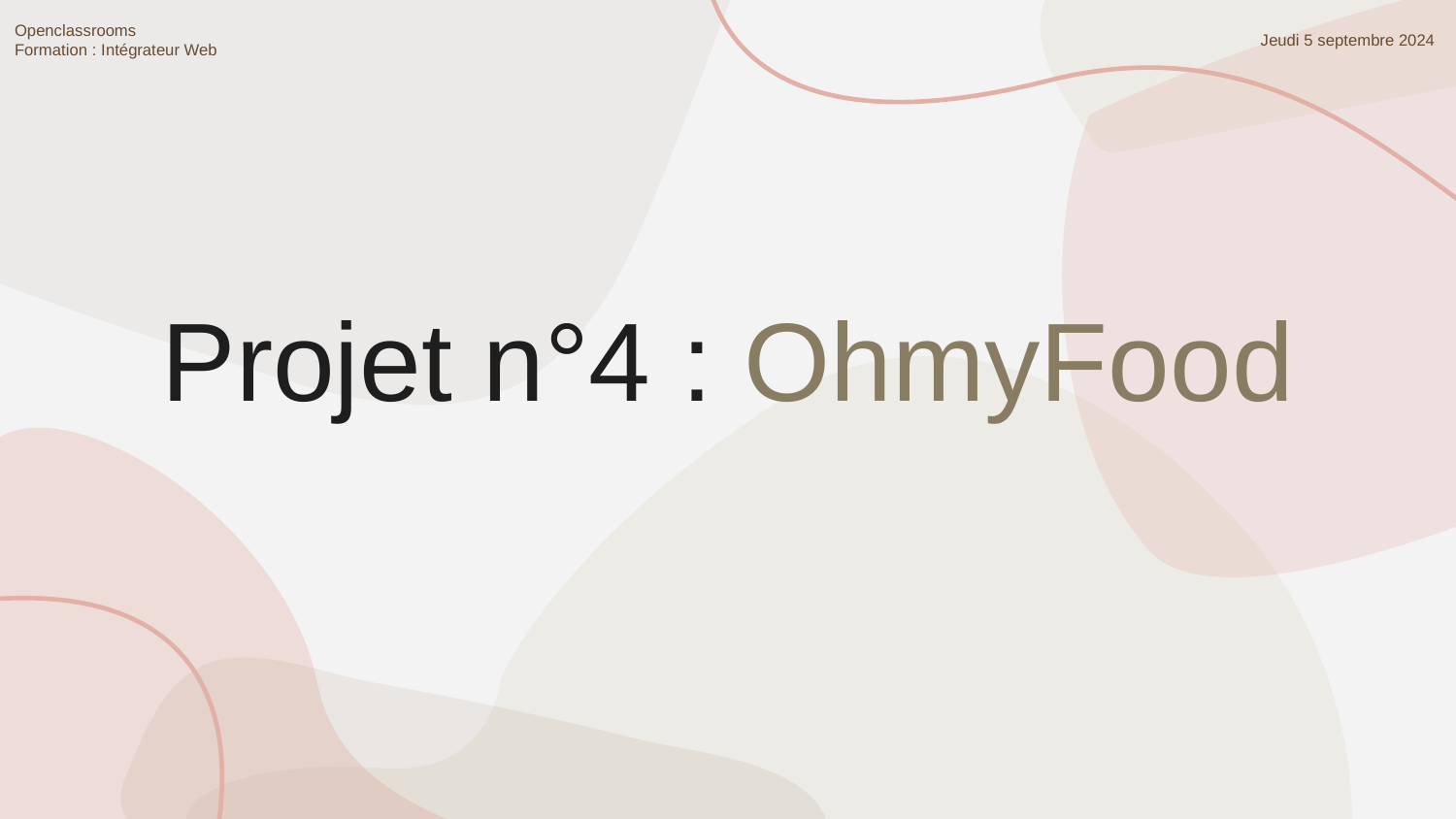

Openclassrooms
Formation : Intégrateur Web
Jeudi 5 septembre 2024
# Projet n°4 : OhmyFood